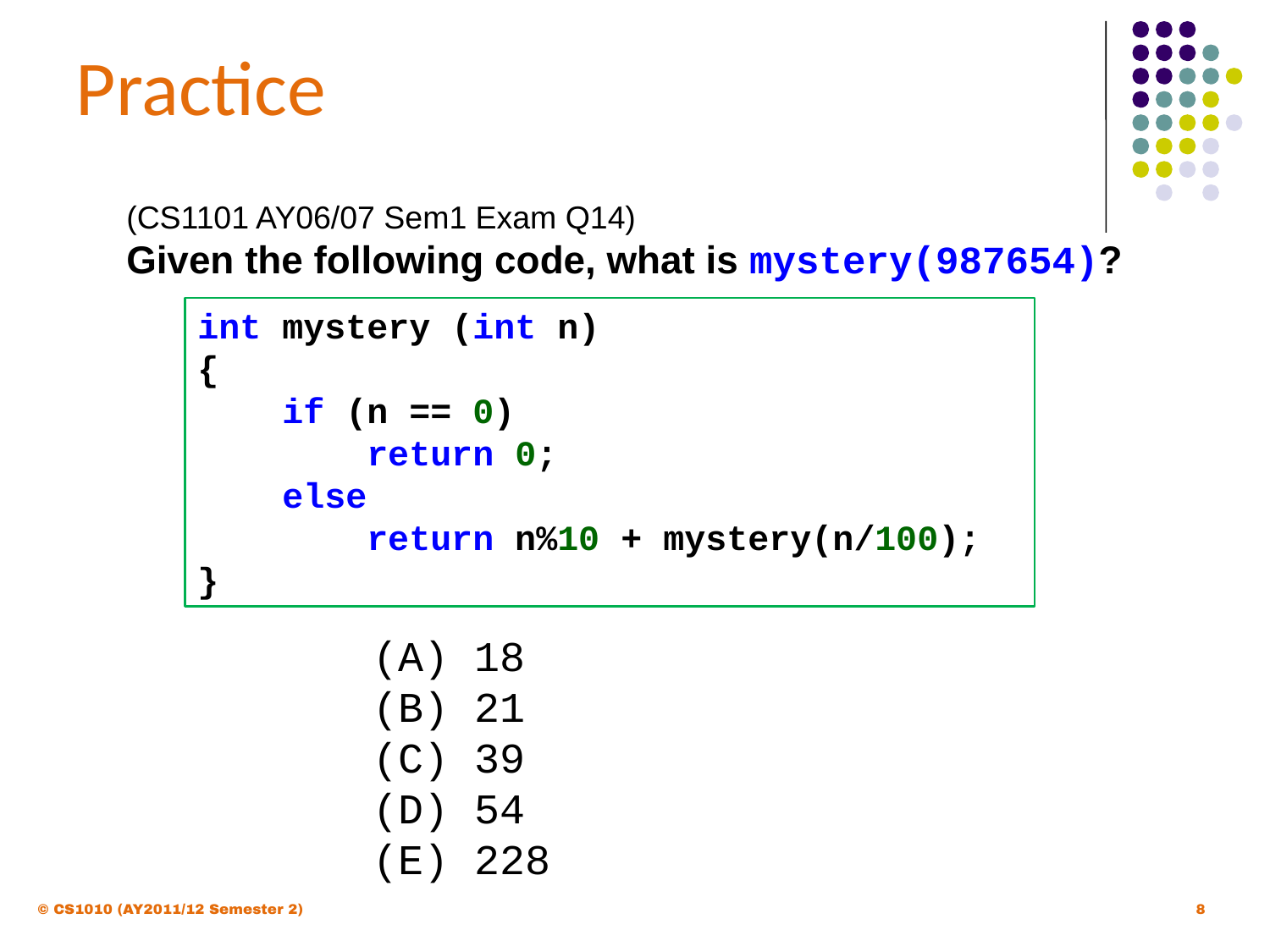

Practice
(CS1101 AY06/07 Sem1 Exam Q14)
Given the following code, what is mystery(987654)?
int mystery (int n)
{
    if (n == 0)
        return 0;
    else
        return n%10 + mystery(n/100);
}
 18
 21
 39
 54
 228
8
© CS1010 (AY2011/12 Semester 2)